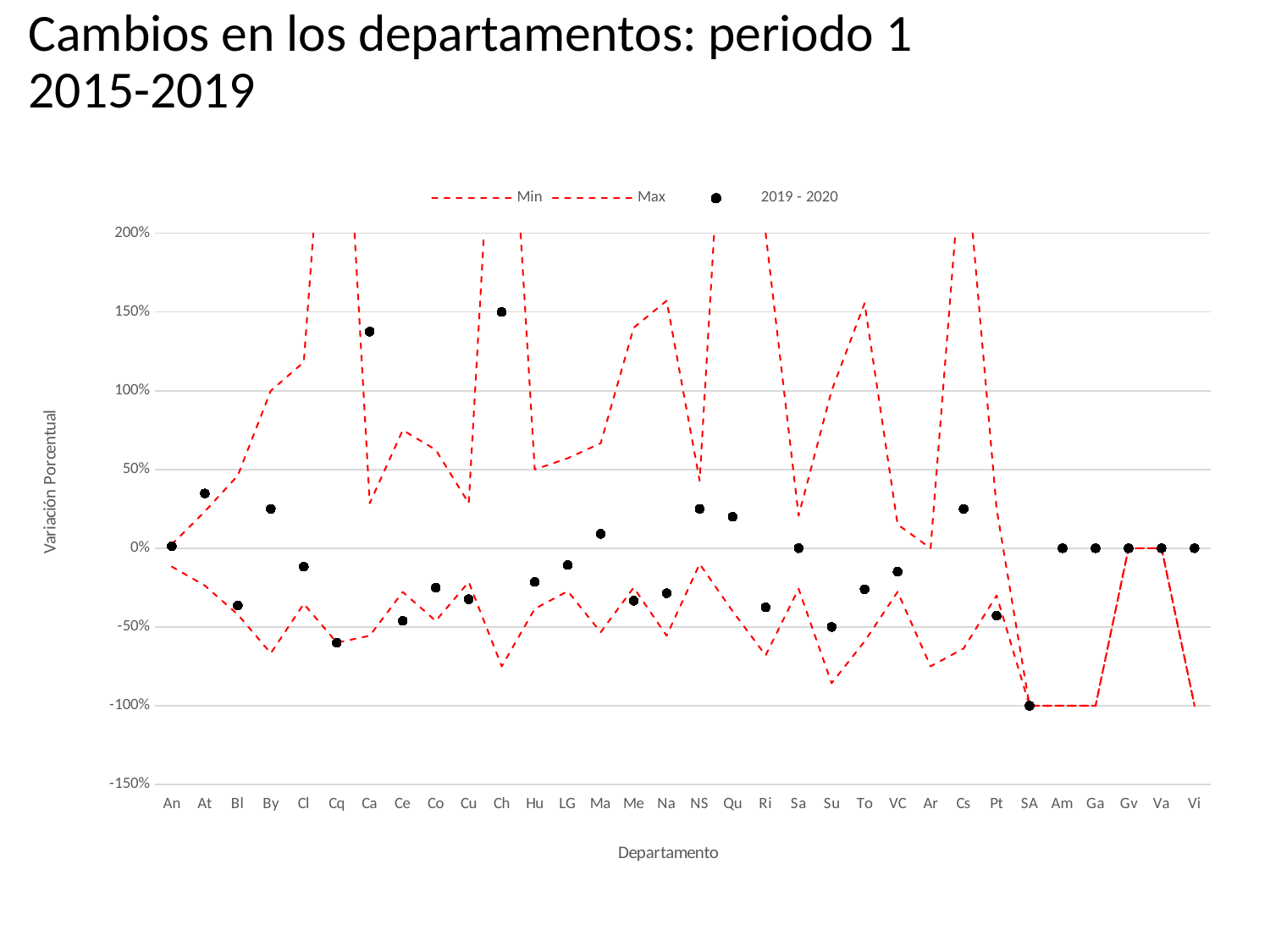

Cambios en los departamentos: periodo 1
2015-2019

### Chart

| Category | Min | Max | 2019 - 2020 |
|---|---|---|---|
| An | -0.11702127659574468 | 0.024096385542168676 | 0.012345679012345678 |
| At | -0.23684210526315788 | 0.23333333333333334 | 0.34782608695652173 |
| Bl | -0.42105263157894735 | 0.46153846153846156 | -0.36363636363636365 |
| By | -0.6666666666666666 | 1.0 | 0.25 |
| Cl | -0.35294117647058826 | 1.1818181818181819 | -0.11764705882352941 |
| Cq | -0.6 | 4.0 | -0.6 |
| Ca | -0.5555555555555556 | 0.2857142857142857 | 1.375 |
| Ce | -0.2777777777777778 | 0.75 | -0.46153846153846156 |
| Co | -0.46153846153846156 | 0.625 | -0.25 |
| Cu | -0.21428571428571427 | 0.2857142857142857 | -0.3235294117647059 |
| Ch | -0.75 | 4.0 | 1.5 |
| Hu | -0.38461538461538464 | 0.5 | -0.21428571428571427 |
| LG | -0.2727272727272727 | 0.5714285714285714 | -0.10714285714285714 |
| Ma | -0.5333333333333333 | 0.6666666666666666 | 0.09090909090909091 |
| Me | -0.25 | 1.4 | -0.3333333333333333 |
| Na | -0.5555555555555556 | 1.5714285714285714 | -0.2857142857142857 |
| NS | -0.1 | 0.42857142857142855 | 0.25 |
| Qu | -0.4 | 4.0 | 0.2 |
| Ri | -0.68 | 2.0 | -0.375 |
| Sa | -0.2571428571428571 | 0.20689655172413793 | 0.0 |
| Su | -0.8571428571428571 | 1.0 | -0.5 |
| To | -0.5909090909090909 | 1.5555555555555556 | -0.2608695652173913 |
| VC | -0.27692307692307694 | 0.1509433962264151 | -0.14893617021276595 |
| Ar | -0.75 | 0.0 | 5.0 |
| Cs | -0.6363636363636364 | 2.6666666666666665 | 0.25 |
| Pt | -0.3 | 0.25 | -0.42857142857142855 |
| SA | -1.0 | -1.0 | -1.0 |
| Am | -1.0 | -1.0 | 0.0 |
| Ga | -1.0 | -1.0 | 0.0 |
| Gv | 0.0 | 0.0 | 0.0 |
| Va | 0.0 | 0.0 | 0.0 |
| Vi | -1.0 | -1.0 | 0.0 |